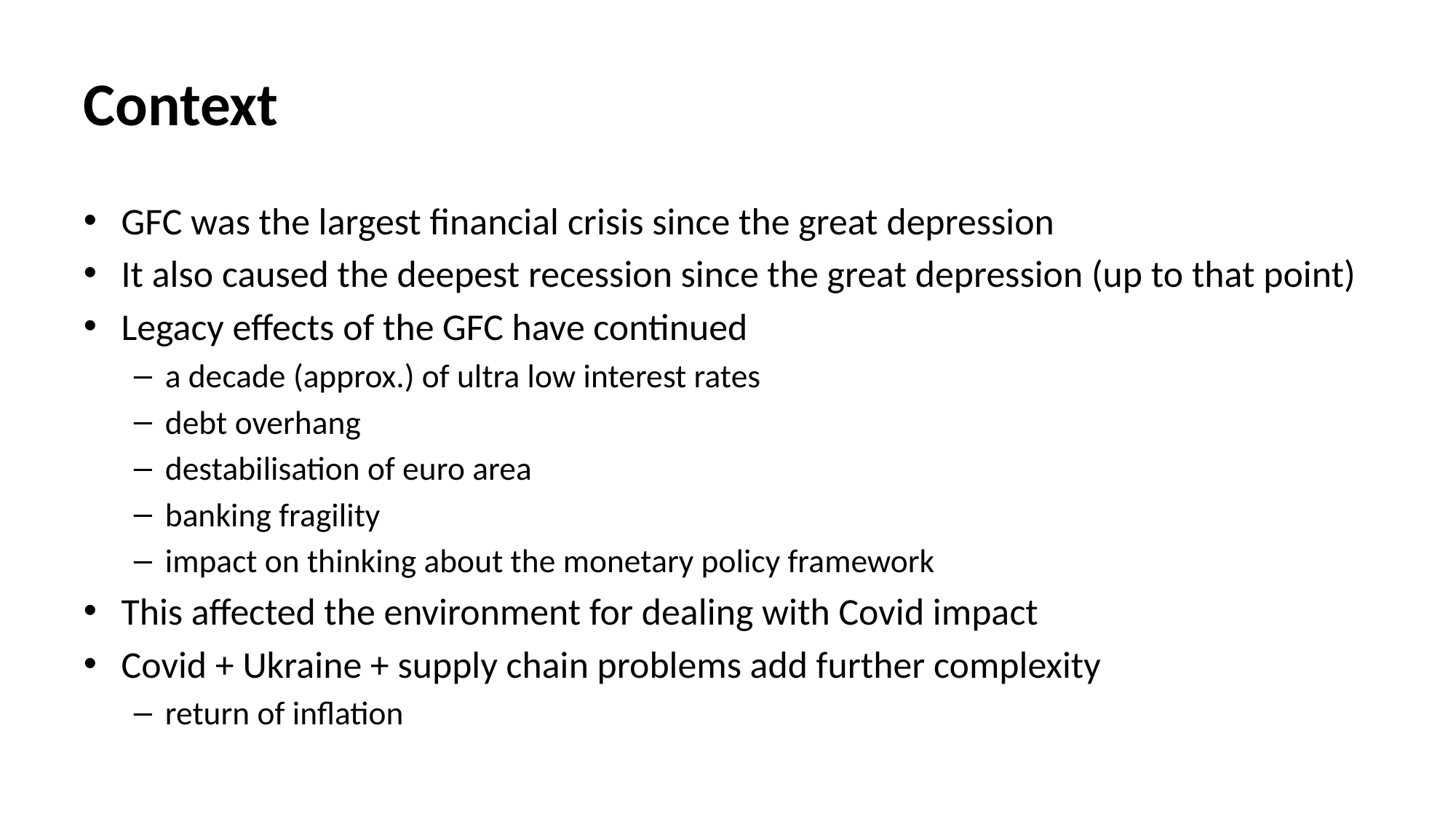

# Context
GFC was the largest financial crisis since the great depression
It also caused the deepest recession since the great depression (up to that point)
Legacy effects of the GFC have continued
a decade (approx.) of ultra low interest rates
debt overhang
destabilisation of euro area
banking fragility
impact on thinking about the monetary policy framework
This affected the environment for dealing with Covid impact
Covid + Ukraine + supply chain problems add further complexity
return of inflation